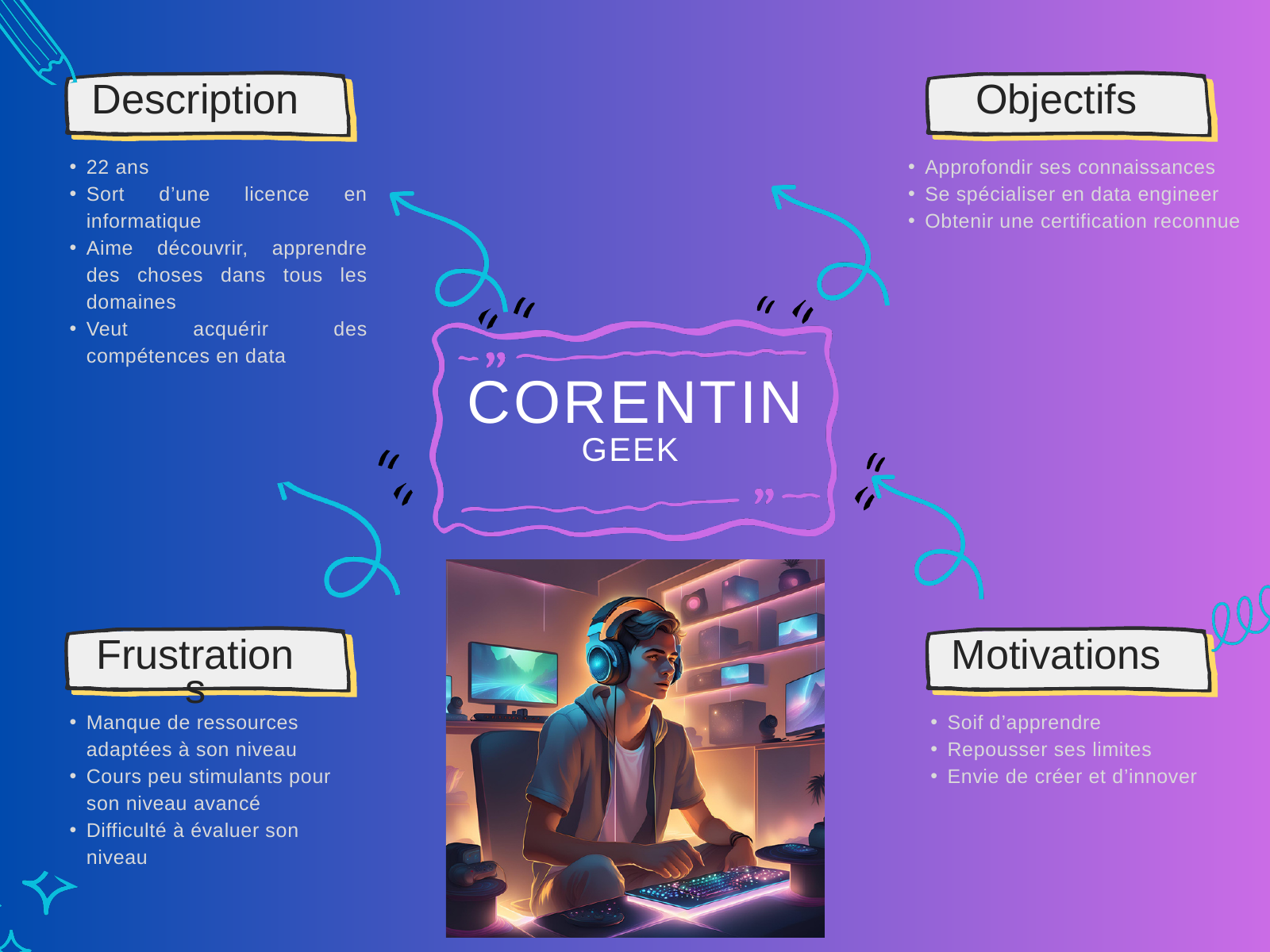

Description
Objectifs
22 ans
Sort d’une licence en informatique
Aime découvrir, apprendre des choses dans tous les domaines
Veut acquérir des compétences en data
Approfondir ses connaissances
Se spécialiser en data engineer
Obtenir une certification reconnue

CORENTIN
GEEK

Frustrations
Motivations

Manque de ressources adaptées à son niveau
Cours peu stimulants pour son niveau avancé
Difficulté à évaluer son niveau
Soif d’apprendre
Repousser ses limites
Envie de créer et d’innover